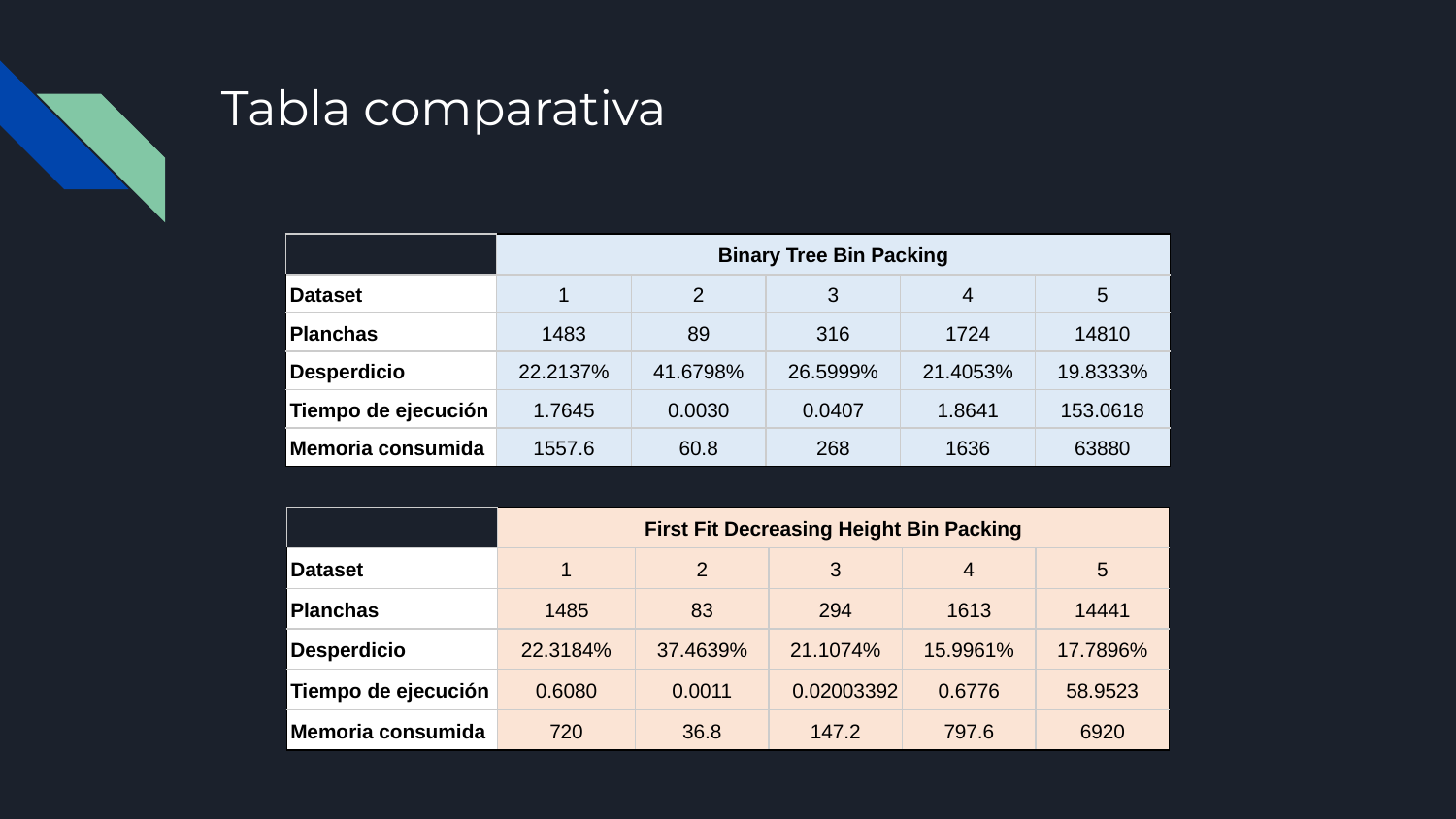

# Tabla comparativa
|  | Binary Tree Bin Packing |  |  |  |  |
| --- | --- | --- | --- | --- | --- |
| Dataset | 1 | 2 | 3 | 4 | 5 |
| Planchas | 1483 | 89 | 316 | 1724 | 14810 |
| Desperdicio | 22.2137% | 41.6798% | 26.5999% | 21.4053% | 19.8333% |
| Tiempo de ejecución | 1.7645 | 0.0030 | 0.0407 | 1.8641 | 153.0618 |
| Memoria consumida | 1557.6 | 60.8 | 268 | 1636 | 63880 |
|  | First Fit Decreasing Height Bin Packing |  |  |  |  |
| --- | --- | --- | --- | --- | --- |
| Dataset | 1 | 2 | 3 | 4 | 5 |
| Planchas | 1485 | 83 | 294 | 1613 | 14441 |
| Desperdicio | 22.3184% | 37.4639% | 21.1074% | 15.9961% | 17.7896% |
| Tiempo de ejecución | 0.6080 | 0.0011 | 0.02003392 | 0.6776 | 58.9523 |
| Memoria consumida | 720 | 36.8 | 147.2 | 797.6 | 6920 |